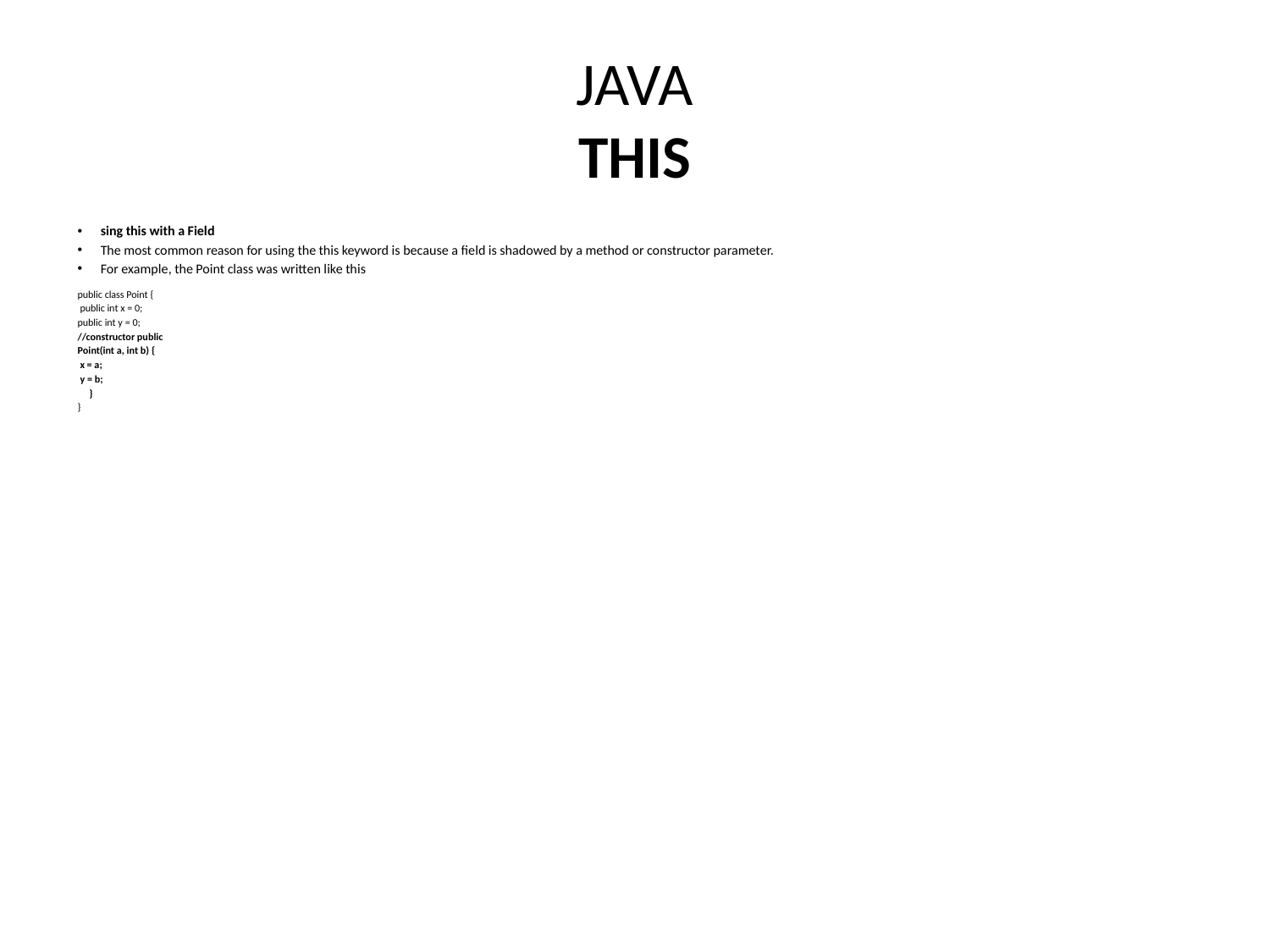

# JAVA THIS
sing this with a Field
The most common reason for using the this keyword is because a field is shadowed by a method or constructor parameter.
For example, the Point class was written like this

public class Point {
 public int x = 0;
public int y = 0;
//constructor public
Point(int a, int b) {
 x = a;
 y = b;
     }
}